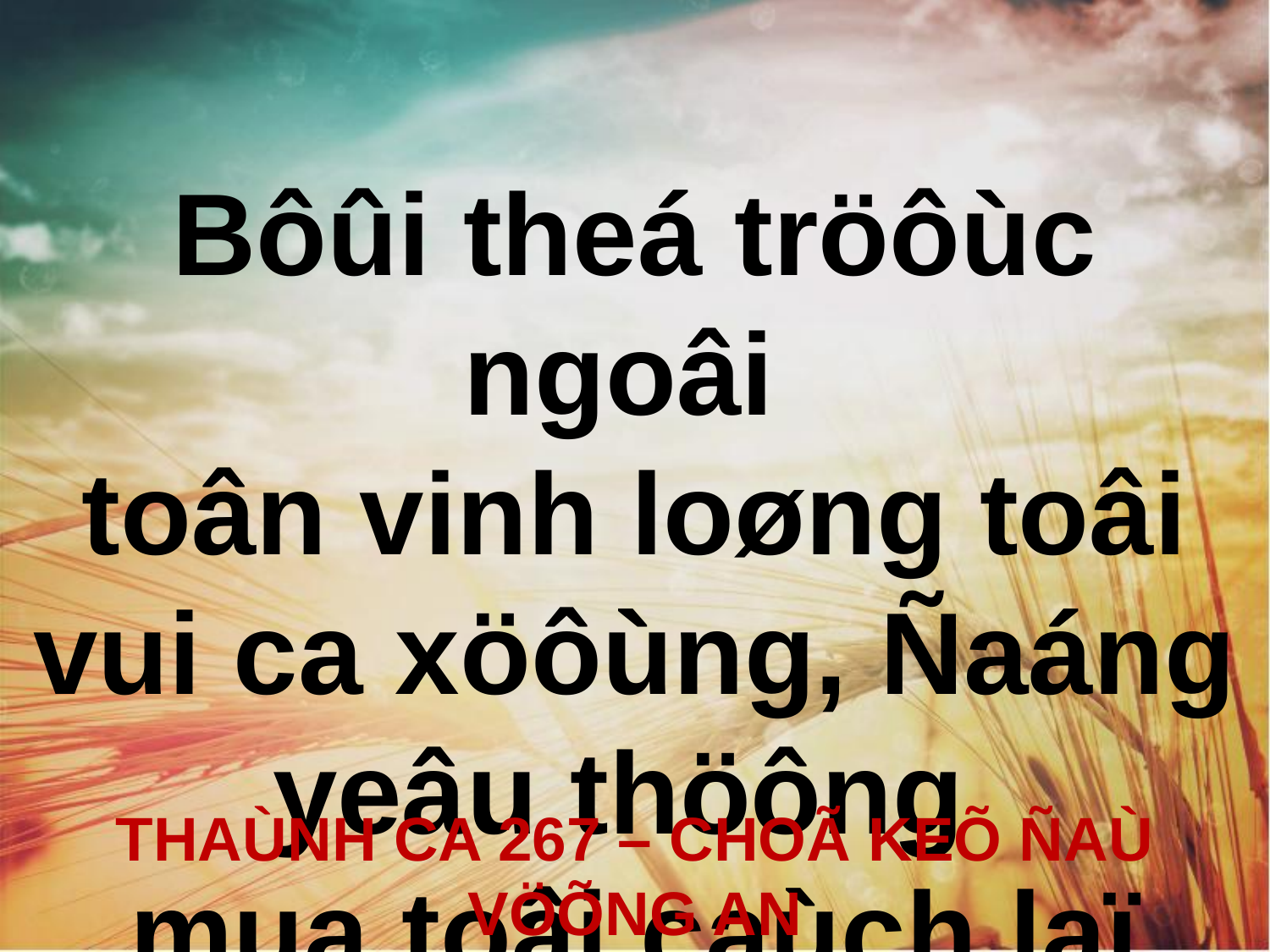

Bôûi theá tröôùc ngoâi
toân vinh loøng toâi vui ca xöôùng, Ñaáng yeâu thöông
mua toâi caùch laï thöôøng.
THAÙNH CA 267 – CHOÃ KEÕ ÑAÙ VÖÕNG AN